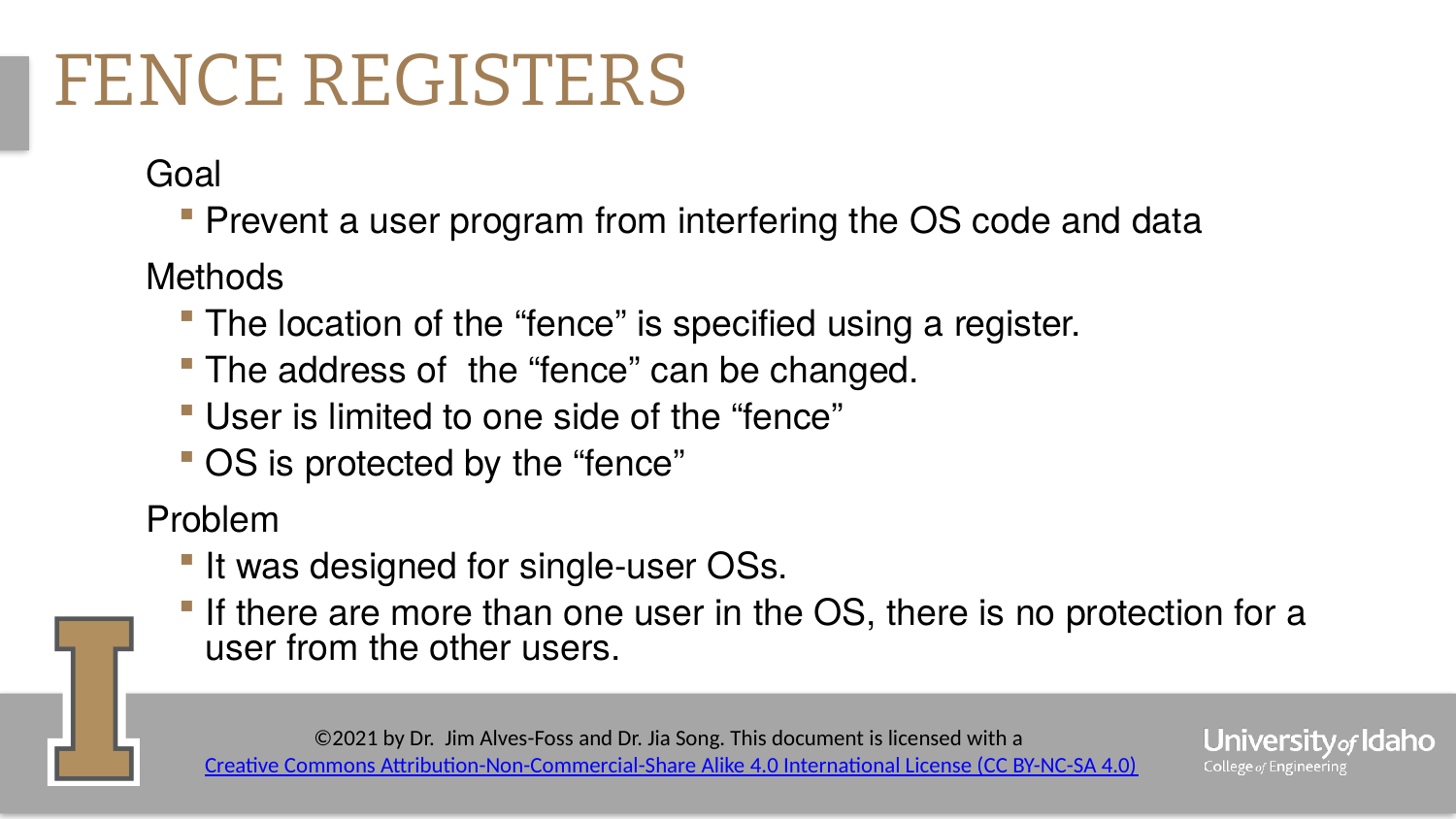

# Fence Registers
Goal
Prevent a user program from interfering the OS code and data
Methods
The location of the “fence” is specified using a register.
The address of  the “fence” can be changed.
User is limited to one side of the “fence”
OS is protected by the “fence”
Problem
It was designed for single-user OSs.
If there are more than one user in the OS, there is no protection for a user from the other users.